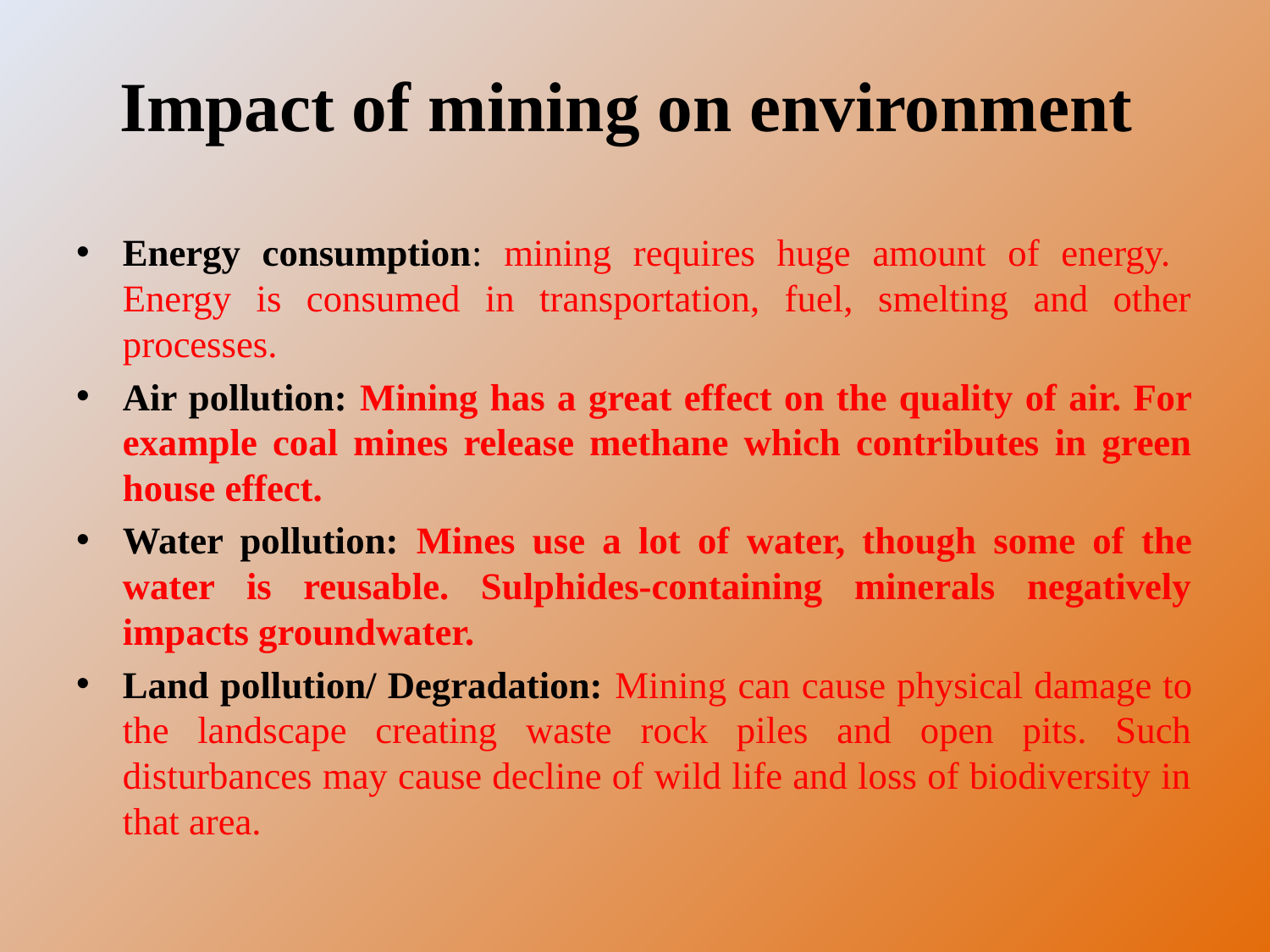

# Impact of mining on environment
Energy consumption: mining requires huge amount of energy.  Energy is consumed in transportation, fuel, smelting and other processes.
Air pollution: Mining has a great effect on the quality of air. For example coal mines release methane which contributes in green house effect.
Water pollution: Mines use a lot of water, though some of the water is reusable. Sulphides-containing minerals negatively impacts groundwater.
Land pollution/ Degradation: Mining can cause physical damage to the landscape creating waste rock piles and open pits. Such disturbances may cause decline of wild life and loss of biodiversity in that area.